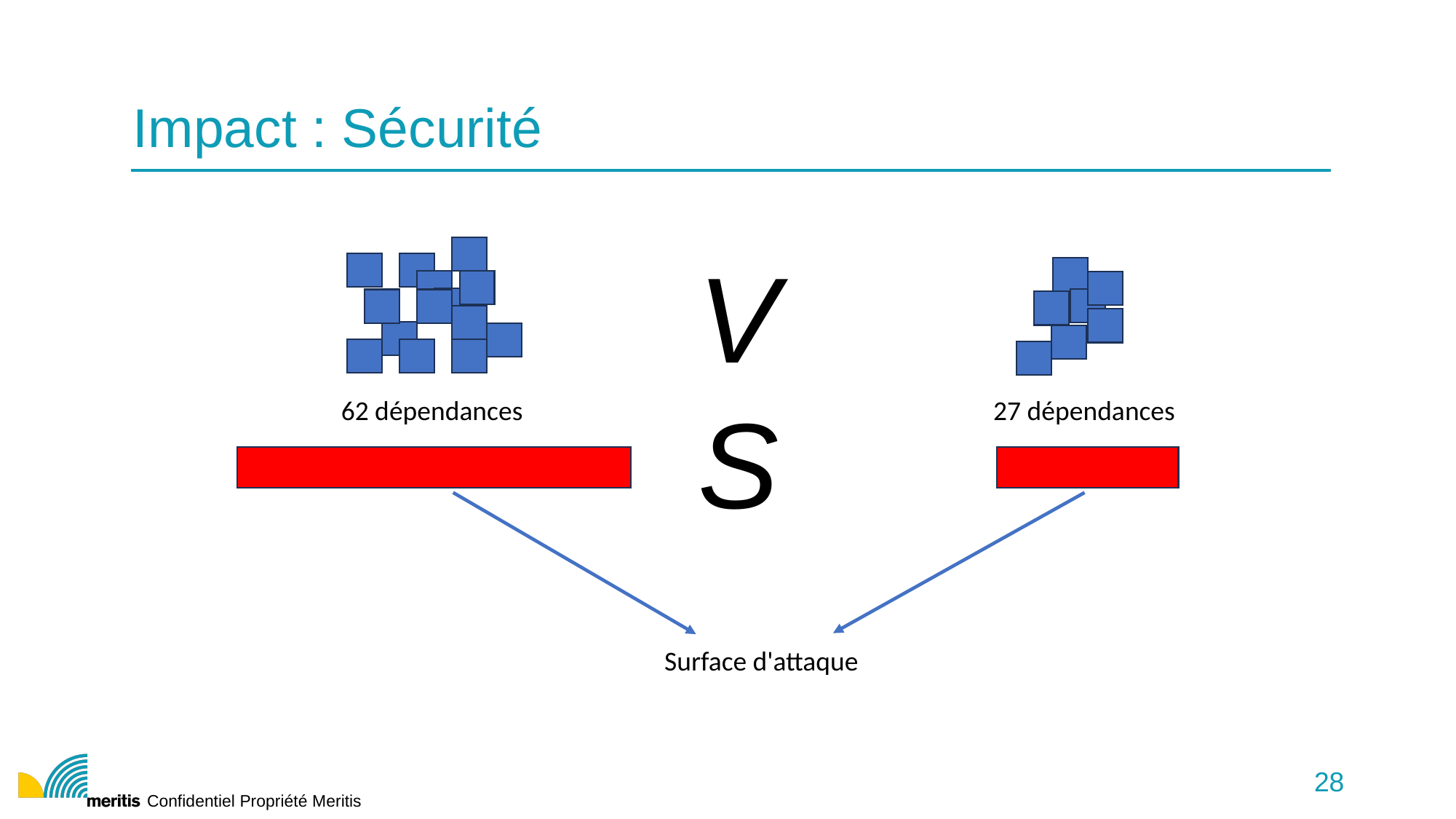

Impact : Sécurité
VS

27 dépendances
62 dépendances

Surface d'attaque
28